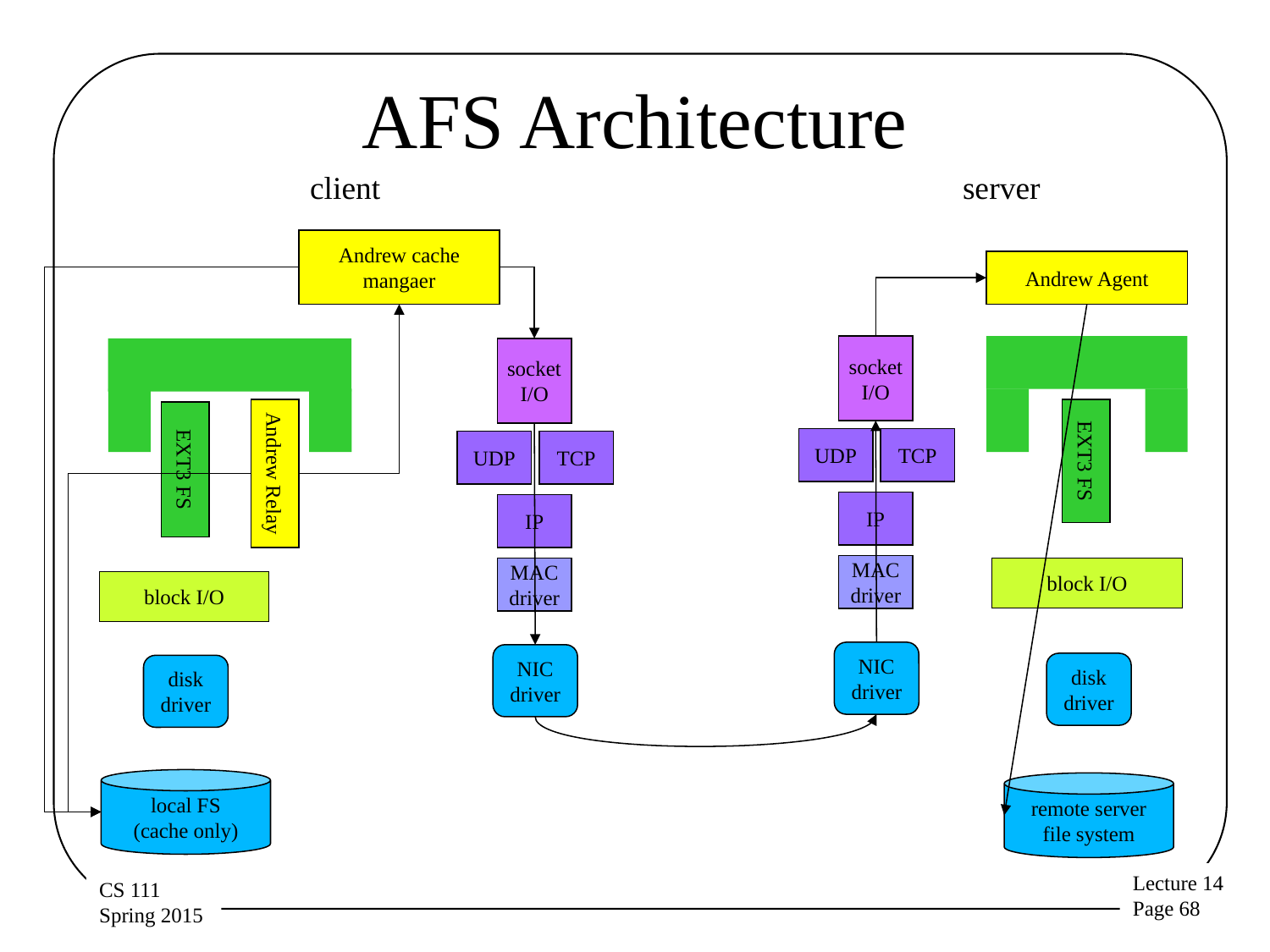

# AFS Architecture
client
server

Andrew cache
mangaer
Andrew Agent
socket
I/O

socket
I/O

UDP
TCP
UDP
TCP
EXT3 FS
EXT3 FS
Andrew Relay
IP
IP
MAC
driver
MAC
driver
block I/O
block I/O
NIC
driver
NIC
driver
disk
driver
disk
driver
local FS
(cache only)
remote server
file system